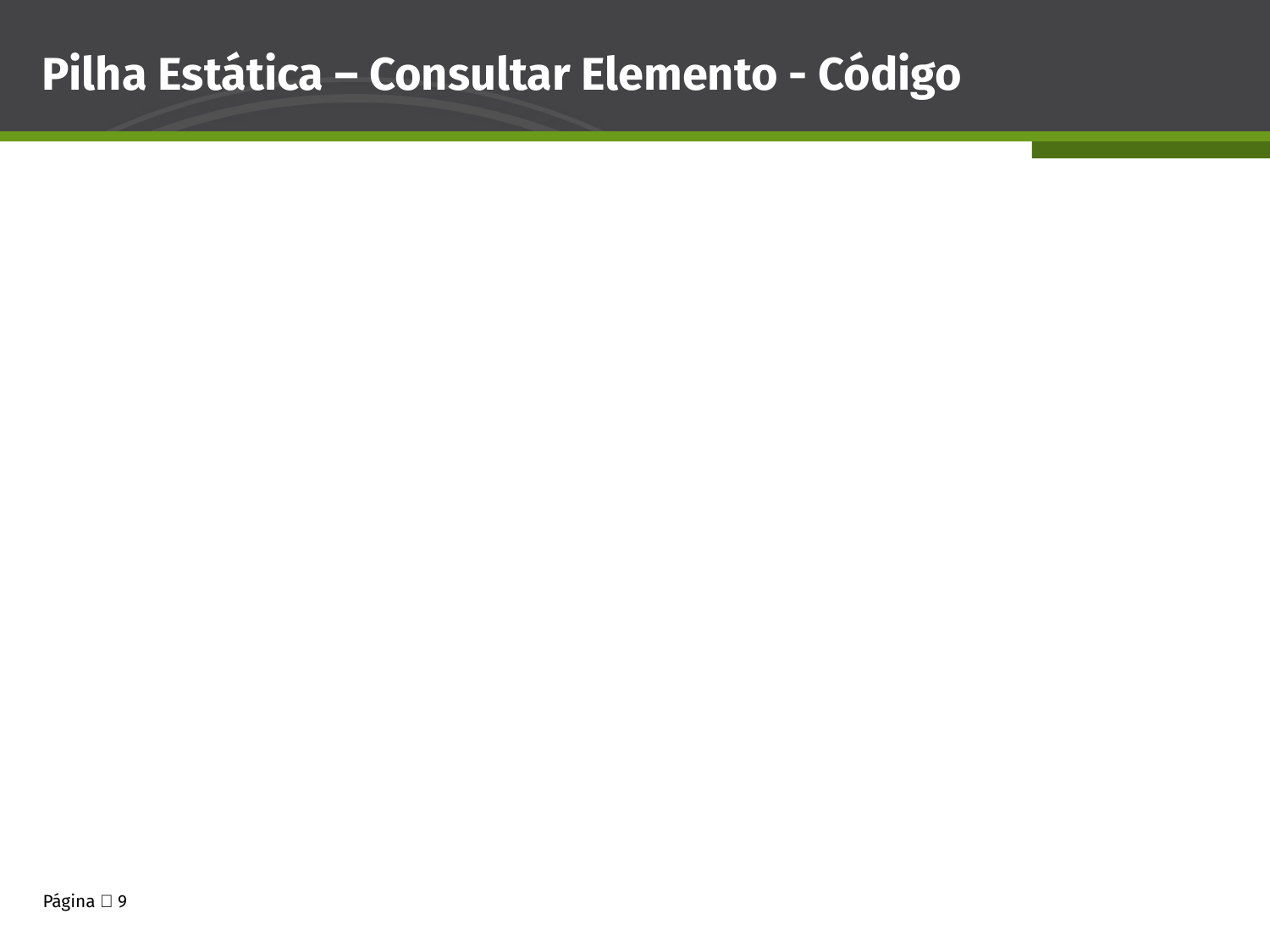

# Pilha Estática – Consultar Elemento - Código